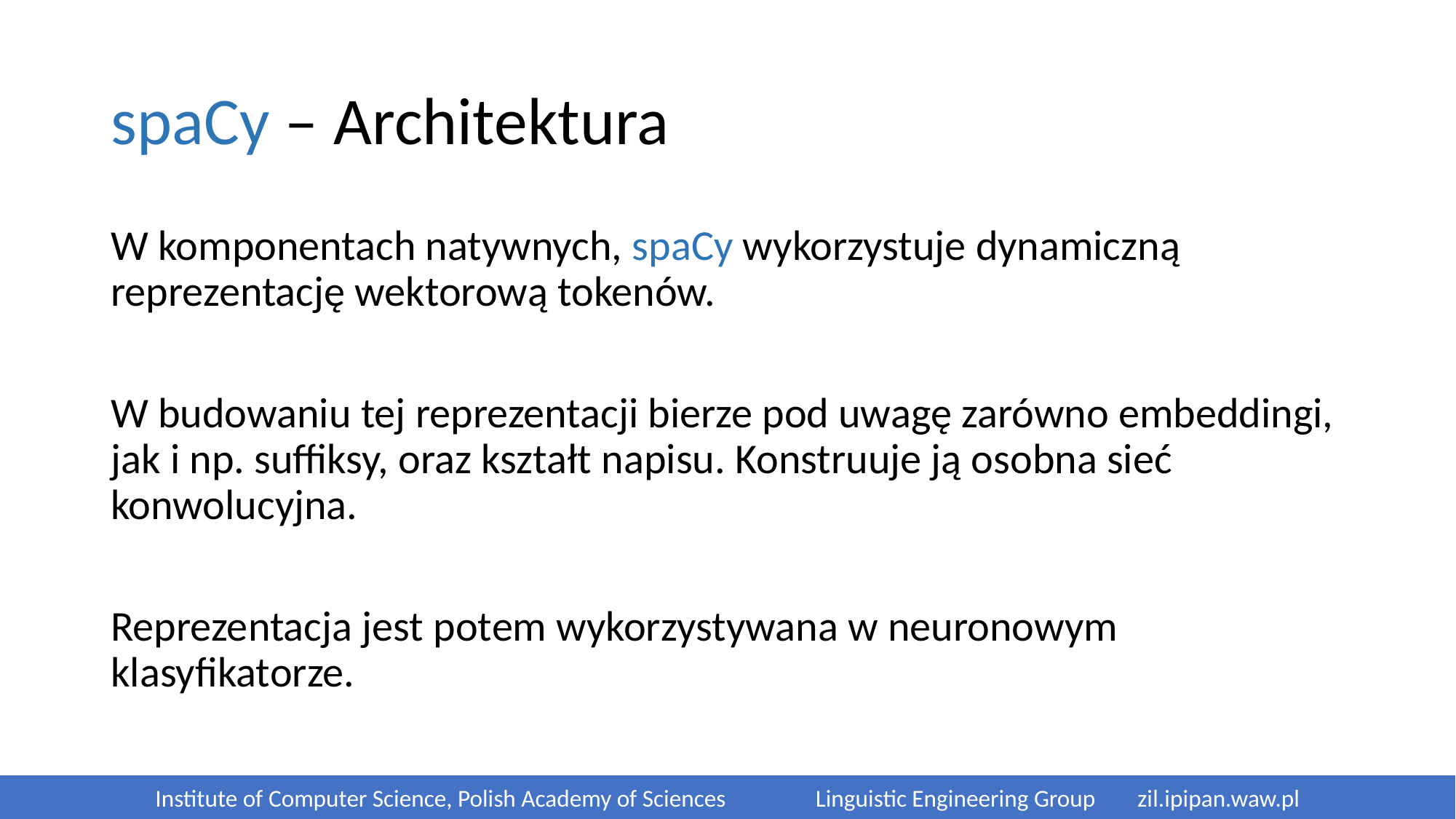

# spaCy – Architektura
W komponentach natywnych, spaCy wykorzystuje dynamiczną reprezentację wektorową tokenów.

W budowaniu tej reprezentacji bierze pod uwagę zarówno embeddingi, jak i np. suffiksy, oraz kształt napisu. Konstruuje ją osobna sieć konwolucyjna.

Reprezentacja jest potem wykorzystywana w neuronowym klasyfikatorze.
Institute of Computer Science, Polish Academy of Sciences	 Linguistic Engineering Group 	zil.ipipan.waw.pl